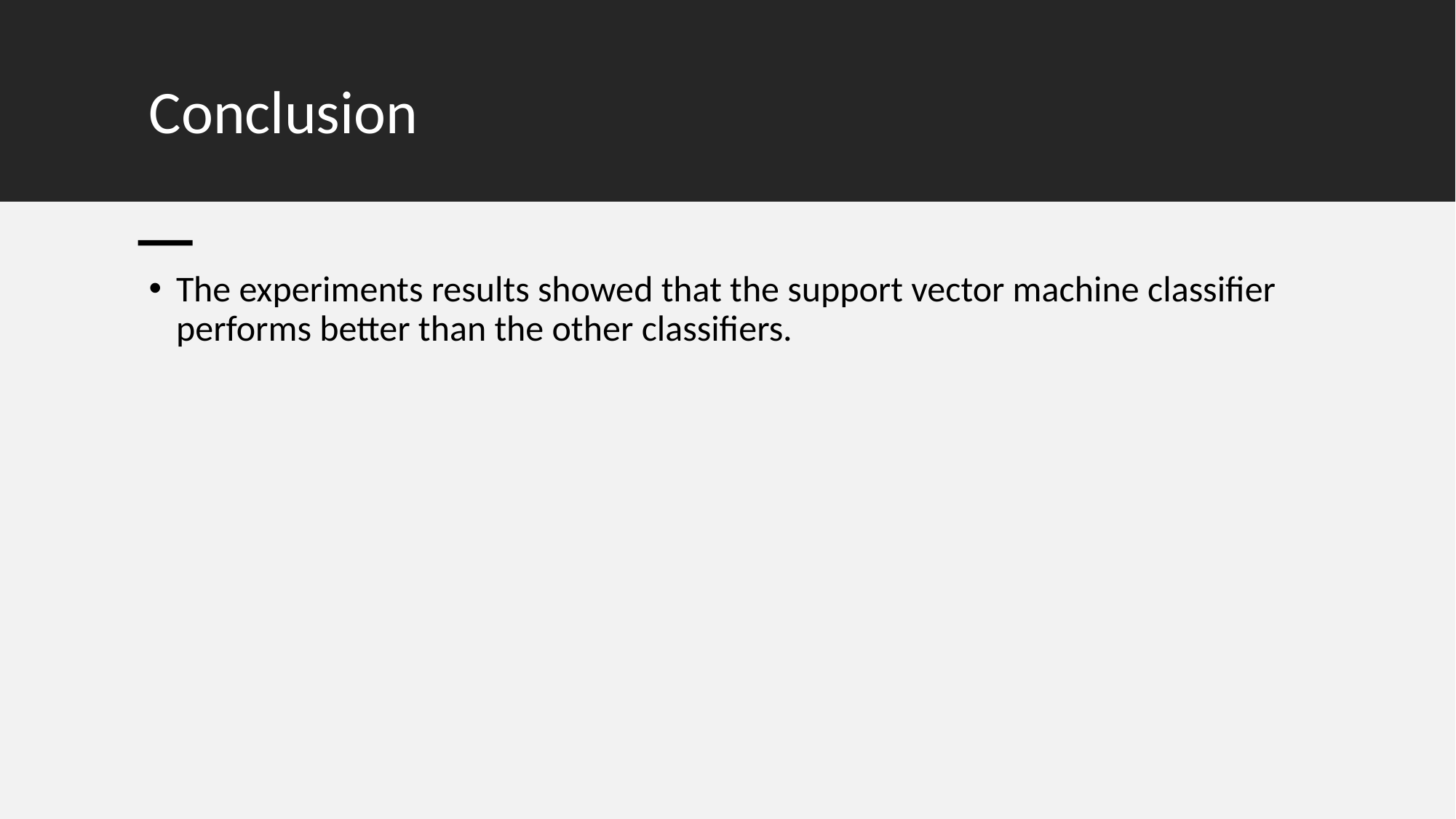

# Conclusion

The experiments results showed that the support vector machine classifier performs better than the other classifiers.